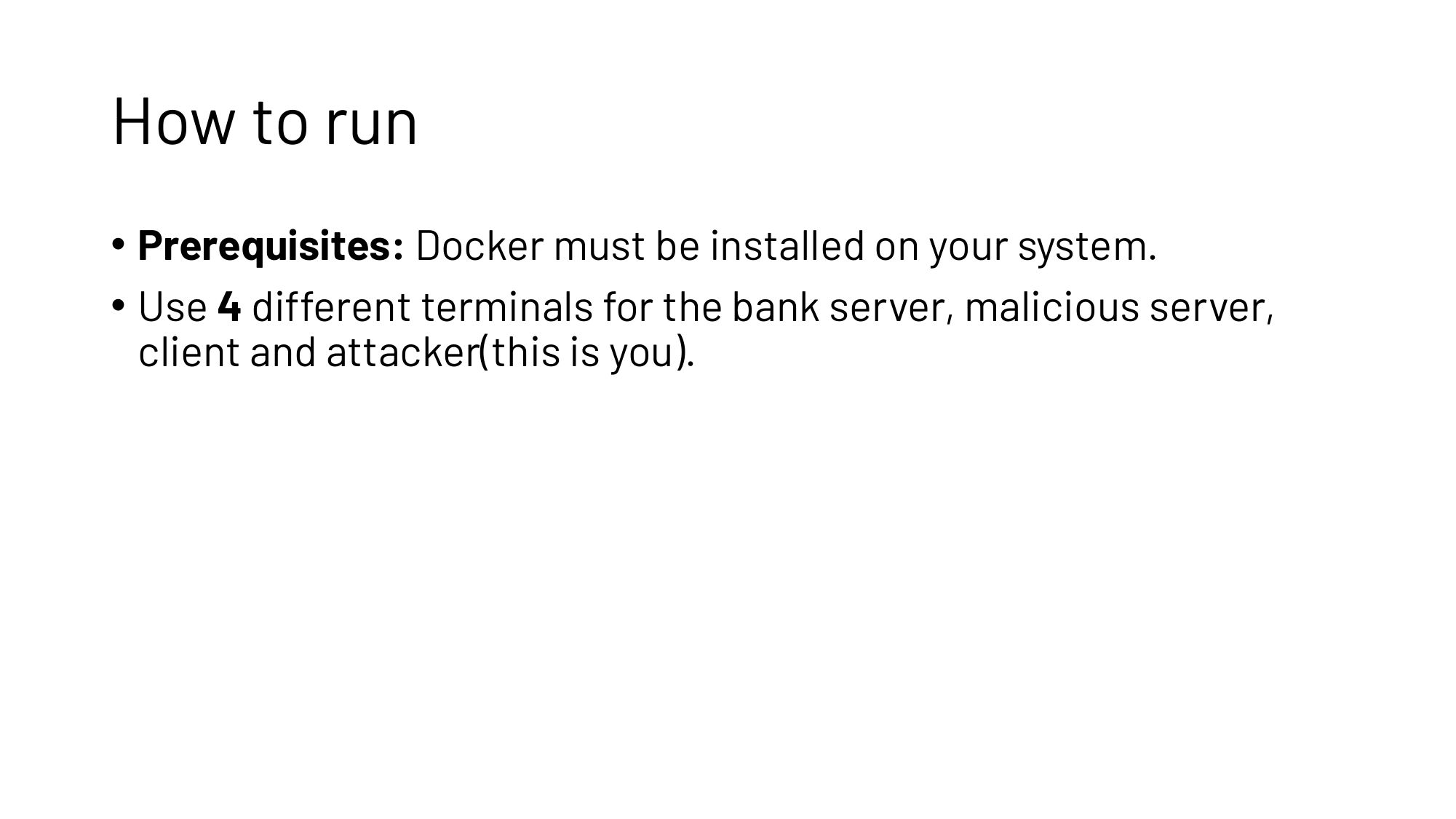

# How to run
Prerequisites: Docker must be installed on your system.
Use 4 different terminals for the bank server, malicious server, client and attacker(this is you).